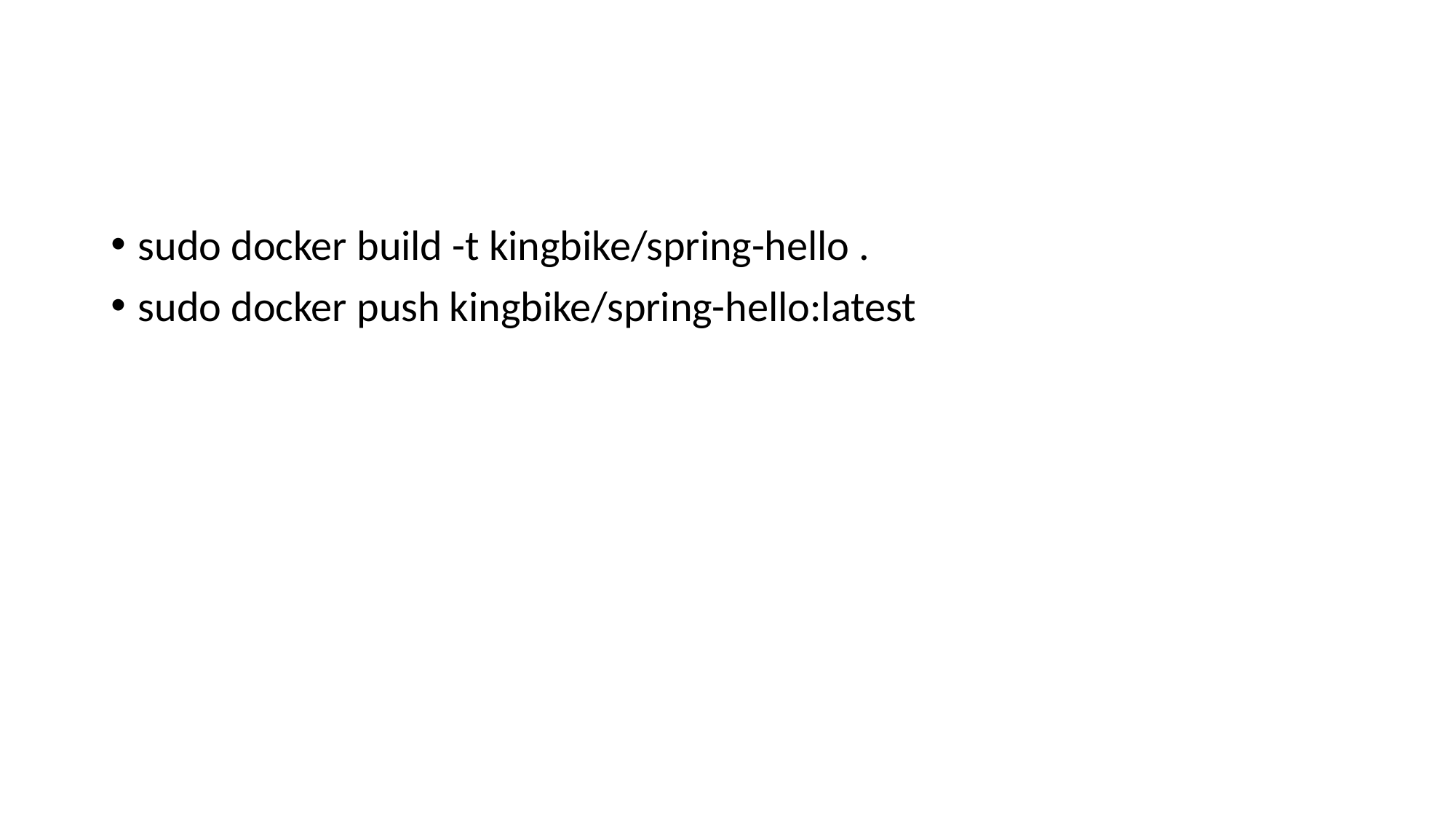

#
sudo docker build -t kingbike/spring-hello .
sudo docker push kingbike/spring-hello:latest